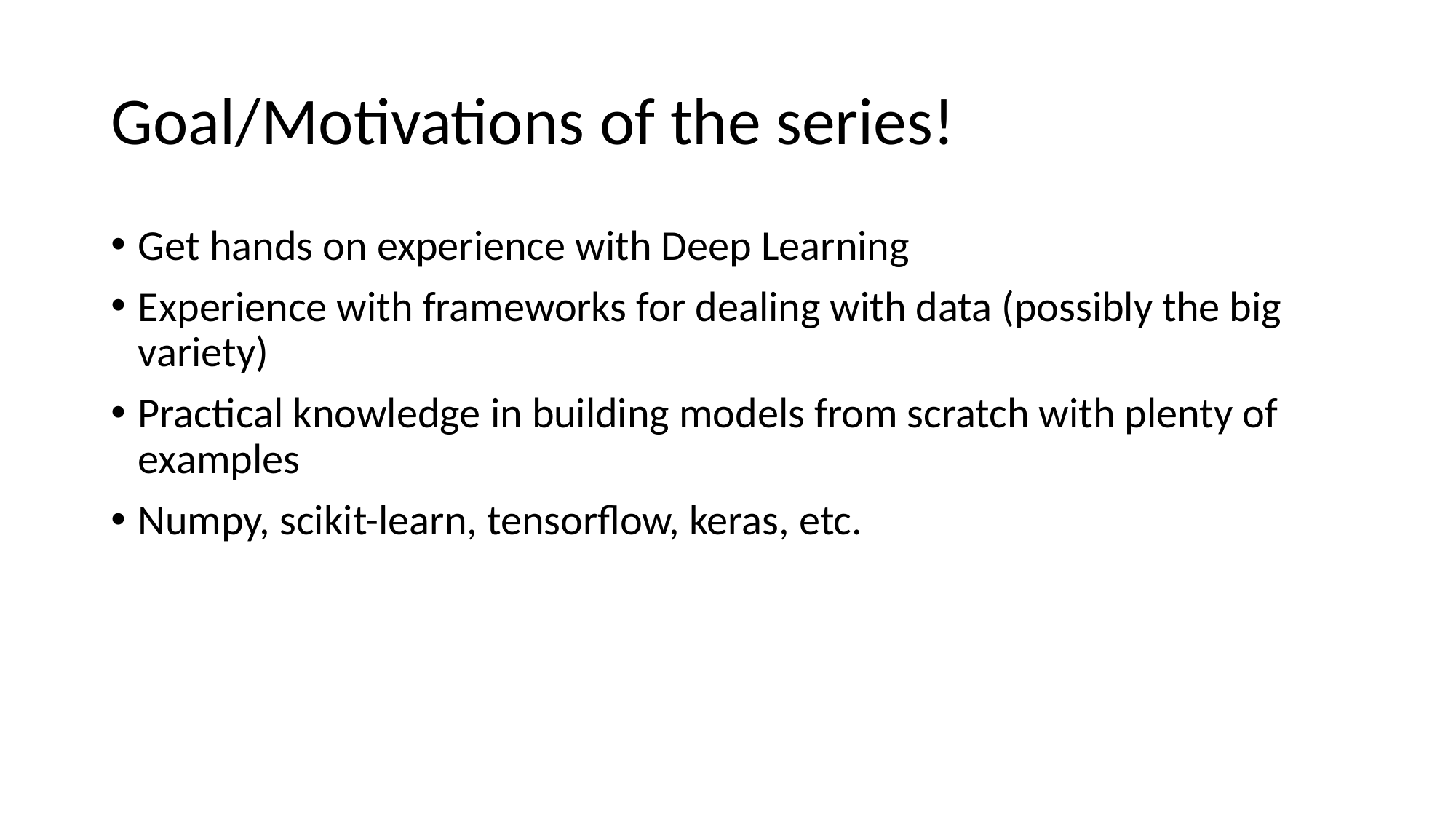

# Goal/Motivations of the series!
Get hands on experience with Deep Learning
Experience with frameworks for dealing with data (possibly the big variety)
Practical knowledge in building models from scratch with plenty of examples
Numpy, scikit-learn, tensorflow, keras, etc.